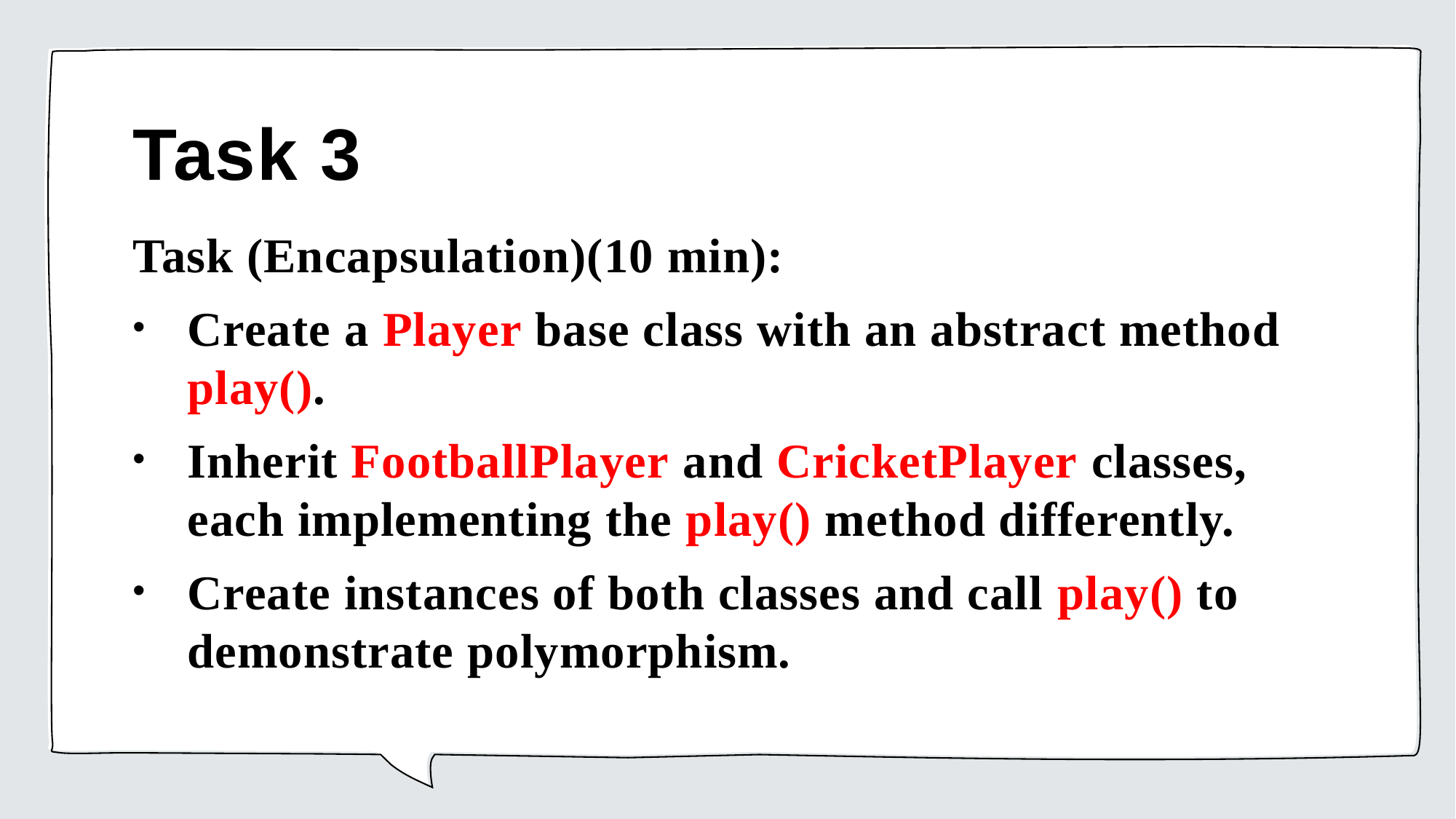

# Task 3
Task (Encapsulation)(10 min):
Create a Player base class with an abstract method play().
Inherit FootballPlayer and CricketPlayer classes, each implementing the play() method differently.
Create instances of both classes and call play() to demonstrate polymorphism.